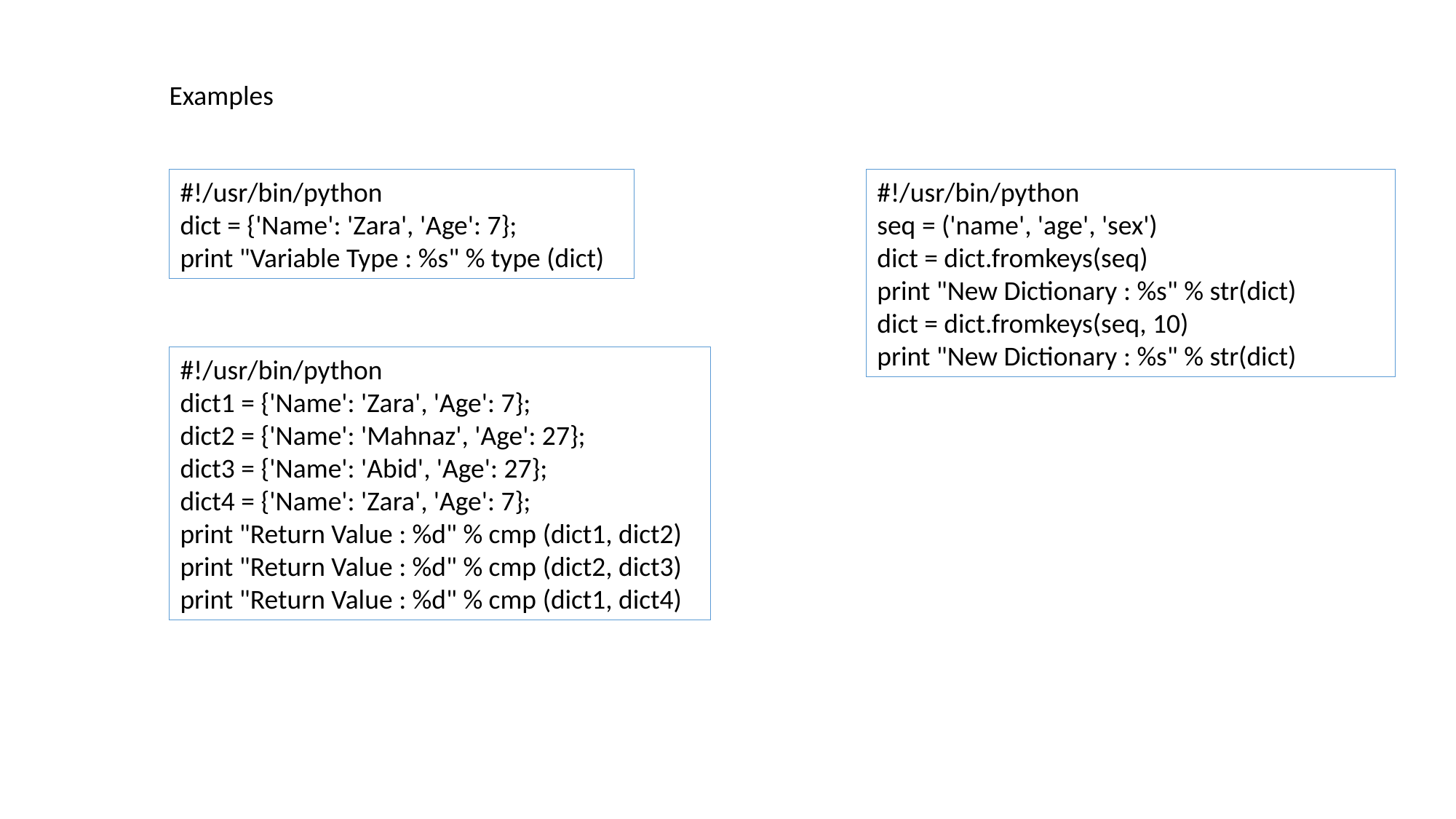

Examples
#!/usr/bin/python
dict = {'Name': 'Zara', 'Age': 7};
print "Variable Type : %s" % type (dict)
#!/usr/bin/python
seq = ('name', 'age', 'sex')
dict = dict.fromkeys(seq)
print "New Dictionary : %s" % str(dict)
dict = dict.fromkeys(seq, 10)
print "New Dictionary : %s" % str(dict)
#!/usr/bin/python
dict1 = {'Name': 'Zara', 'Age': 7};
dict2 = {'Name': 'Mahnaz', 'Age': 27};
dict3 = {'Name': 'Abid', 'Age': 27};
dict4 = {'Name': 'Zara', 'Age': 7};
print "Return Value : %d" % cmp (dict1, dict2)
print "Return Value : %d" % cmp (dict2, dict3)
print "Return Value : %d" % cmp (dict1, dict4)